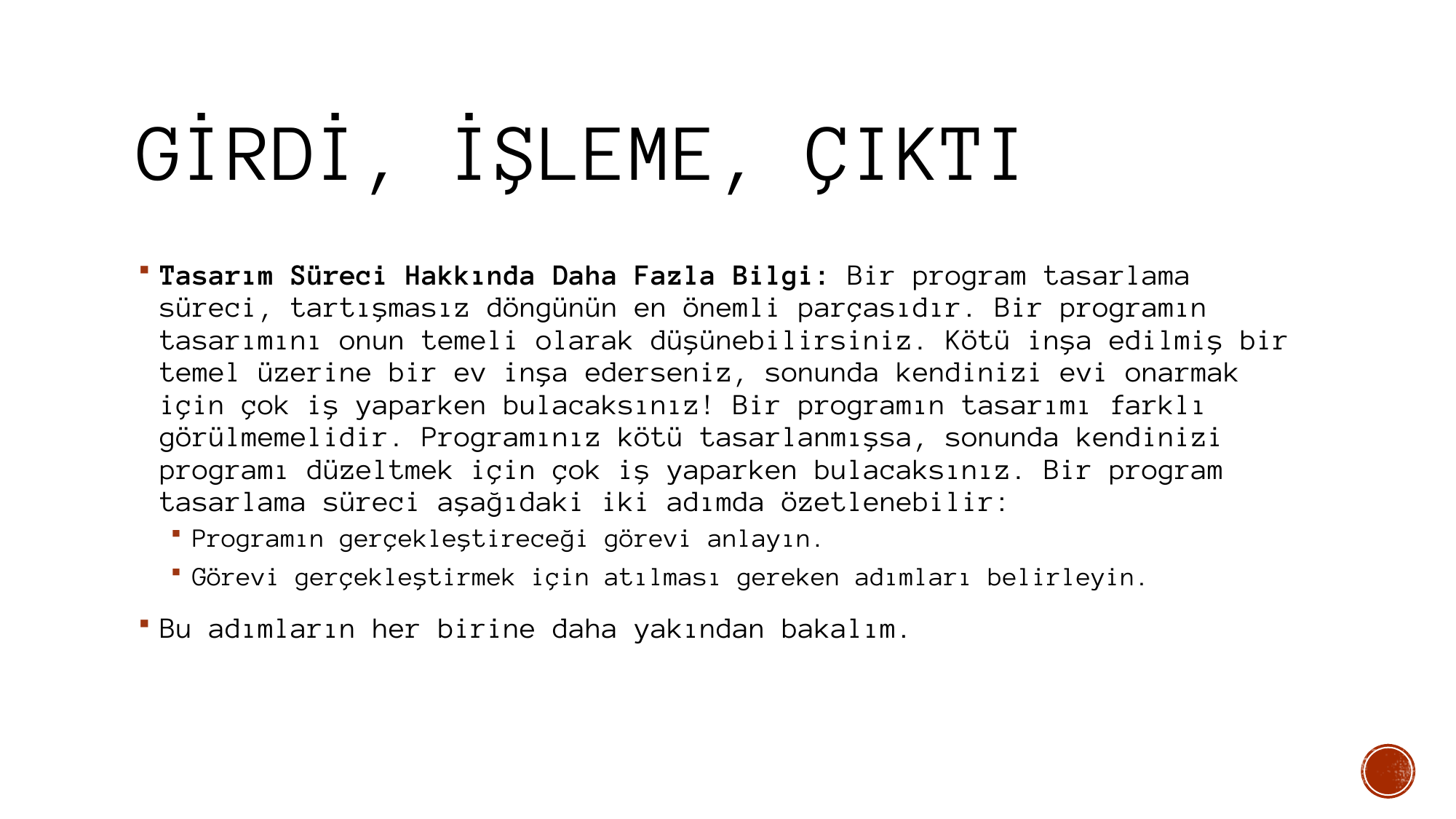

# Girdi, İşleme, Çıktı
Tasarım Süreci Hakkında Daha Fazla Bilgi: Bir program tasarlama süreci, tartışmasız döngünün en önemli parçasıdır. Bir programın tasarımını onun temeli olarak düşünebilirsiniz. Kötü inşa edilmiş bir temel üzerine bir ev inşa ederseniz, sonunda kendinizi evi onarmak için çok iş yaparken bulacaksınız! Bir programın tasarımı farklı görülmemelidir. Programınız kötü tasarlanmışsa, sonunda kendinizi programı düzeltmek için çok iş yaparken bulacaksınız. Bir program tasarlama süreci aşağıdaki iki adımda özetlenebilir:
Programın gerçekleştireceği görevi anlayın.
Görevi gerçekleştirmek için atılması gereken adımları belirleyin.
Bu adımların her birine daha yakından bakalım.